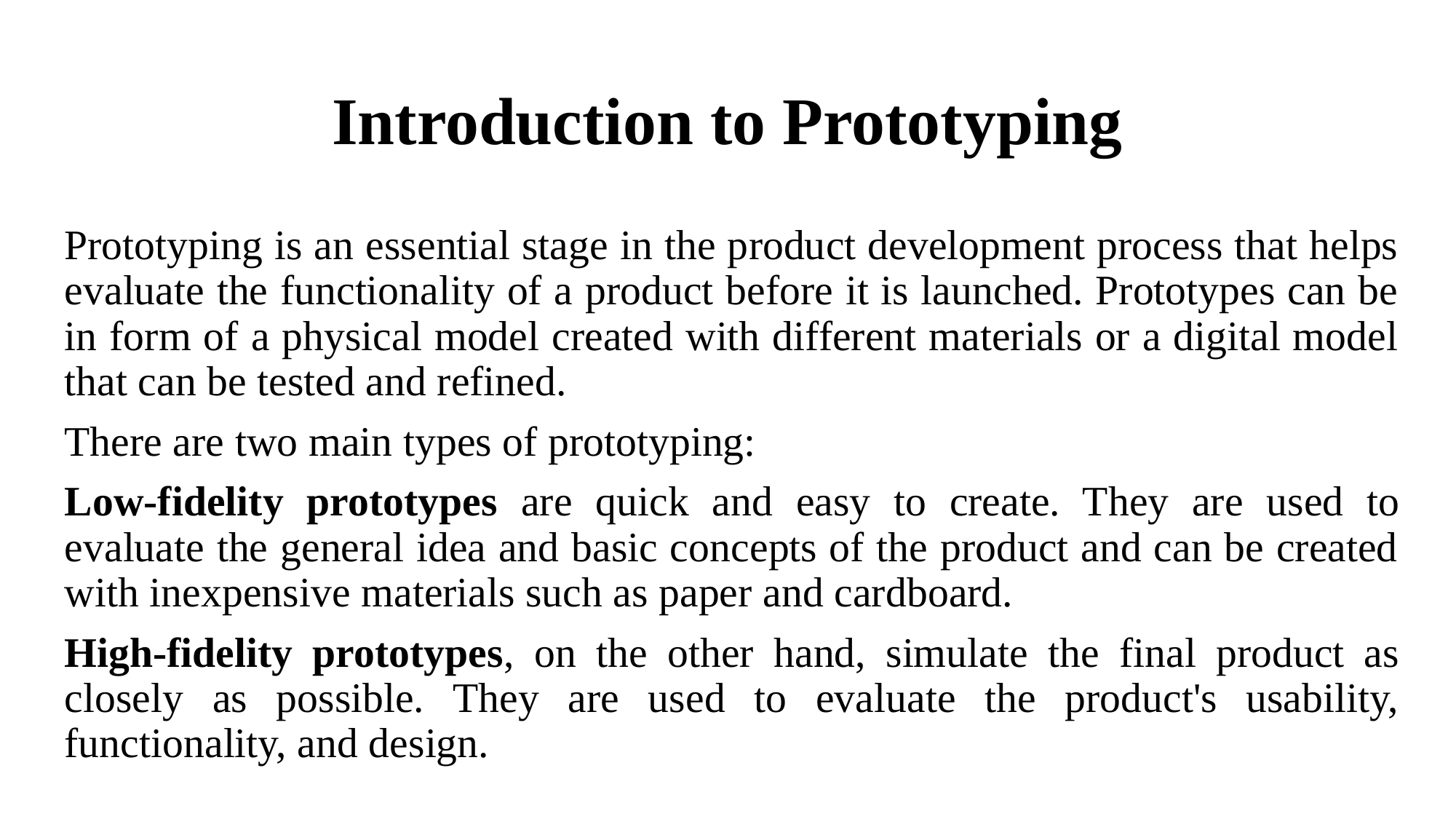

# Introduction to Prototyping
Prototyping is an essential stage in the product development process that helps evaluate the functionality of a product before it is launched. Prototypes can be in form of a physical model created with different materials or a digital model that can be tested and refined.
There are two main types of prototyping:
Low-fidelity prototypes are quick and easy to create. They are used to evaluate the general idea and basic concepts of the product and can be created with inexpensive materials such as paper and cardboard.
High-fidelity prototypes, on the other hand, simulate the final product as closely as possible. They are used to evaluate the product's usability, functionality, and design.